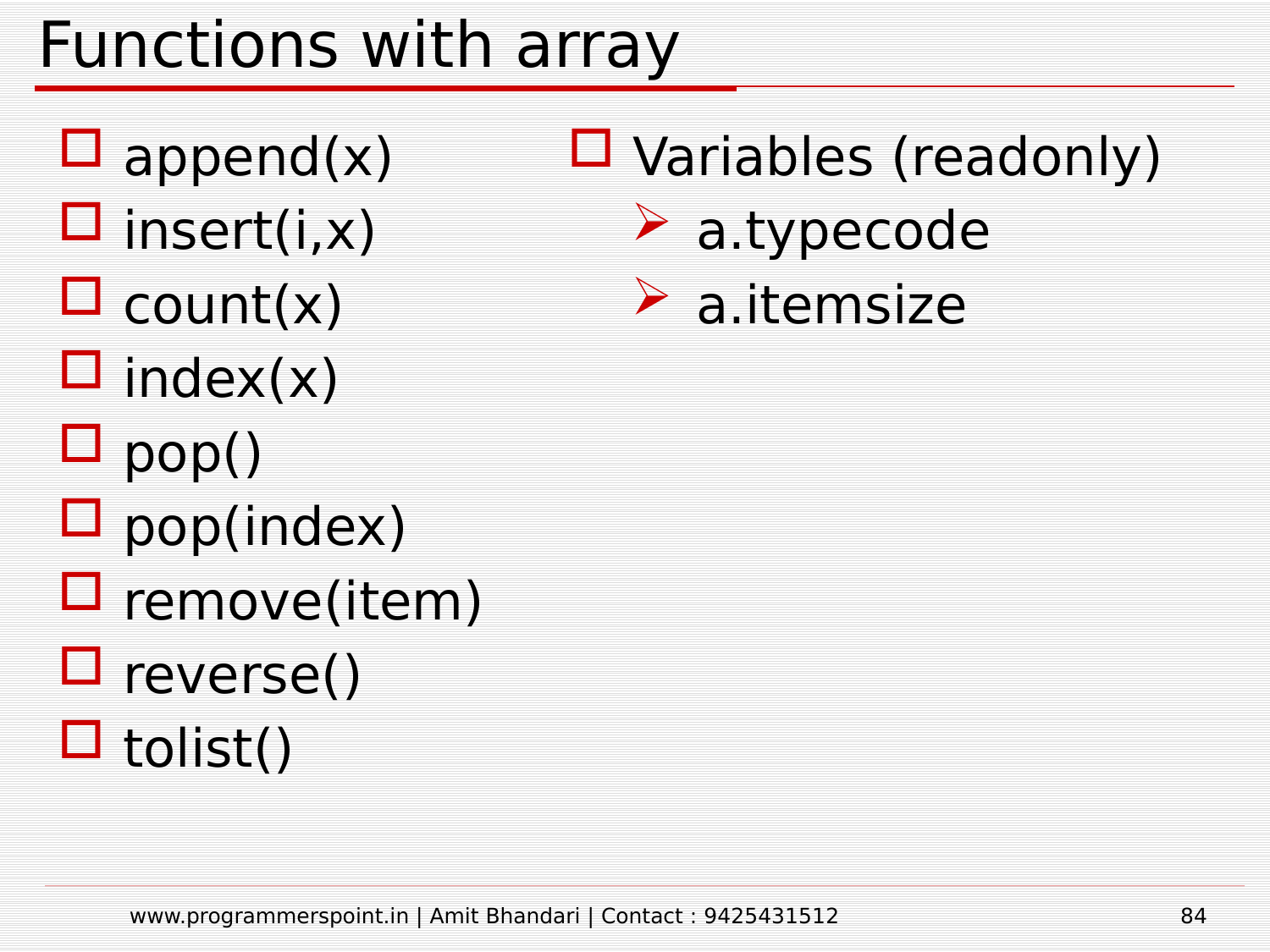

# Functions with array
append(x)
insert(i,x)
count(x)
index(x)
pop()
pop(index)
remove(item)
reverse()
tolist()

Variables (readonly)
a.typecode
a.itemsize
www.programmerspoint.in | Amit Bhandari | Contact : 9425431512
84